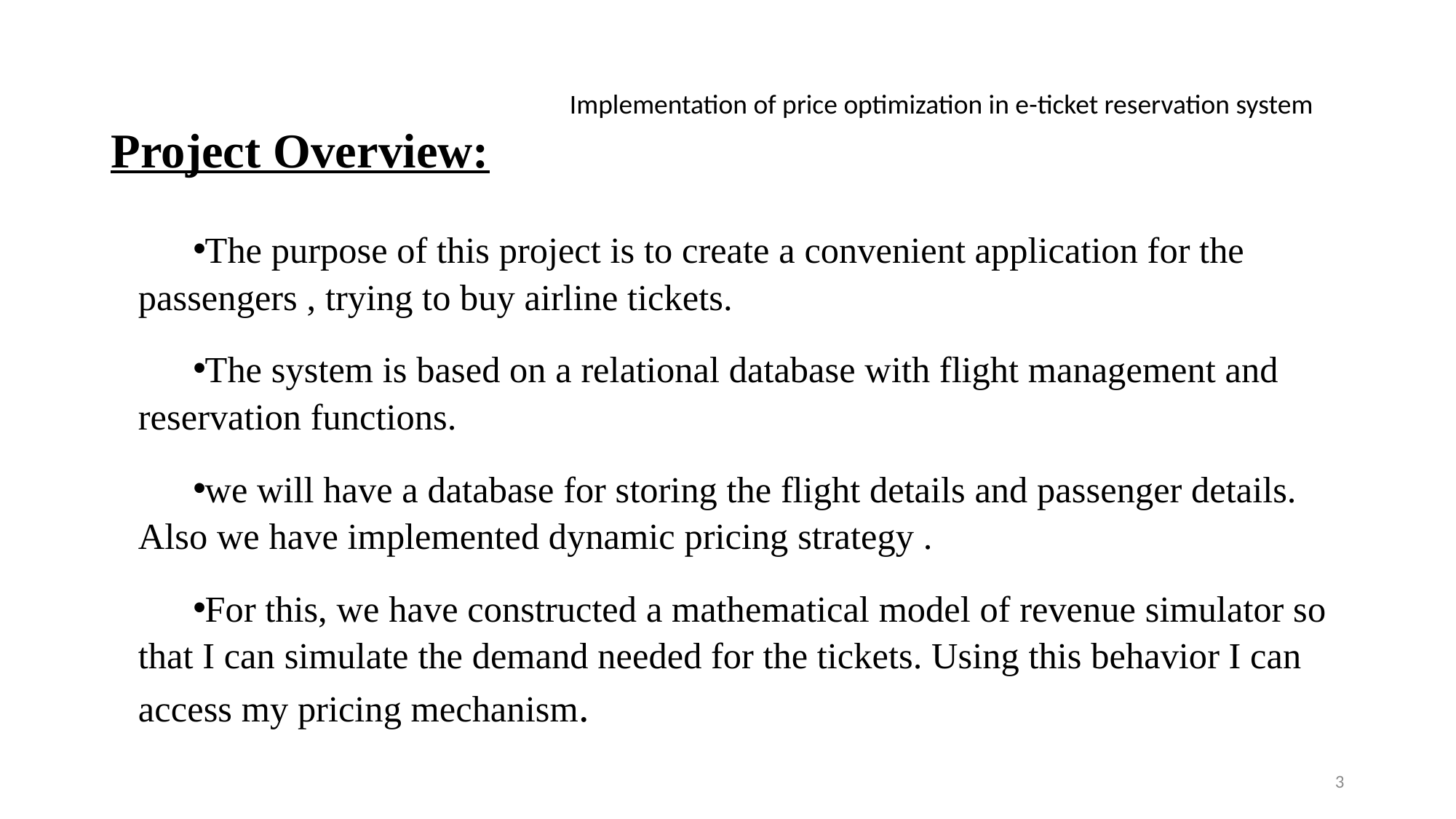

# Implementation of price optimization in e-ticket reservation system Project Overview:
The purpose of this project is to create a convenient application for the passengers , trying to buy airline tickets.
The system is based on a relational database with flight management and reservation functions.
we will have a database for storing the flight details and passenger details. Also we have implemented dynamic pricing strategy .
For this, we have constructed a mathematical model of revenue simulator so that I can simulate the demand needed for the tickets. Using this behavior I can access my pricing mechanism.

3